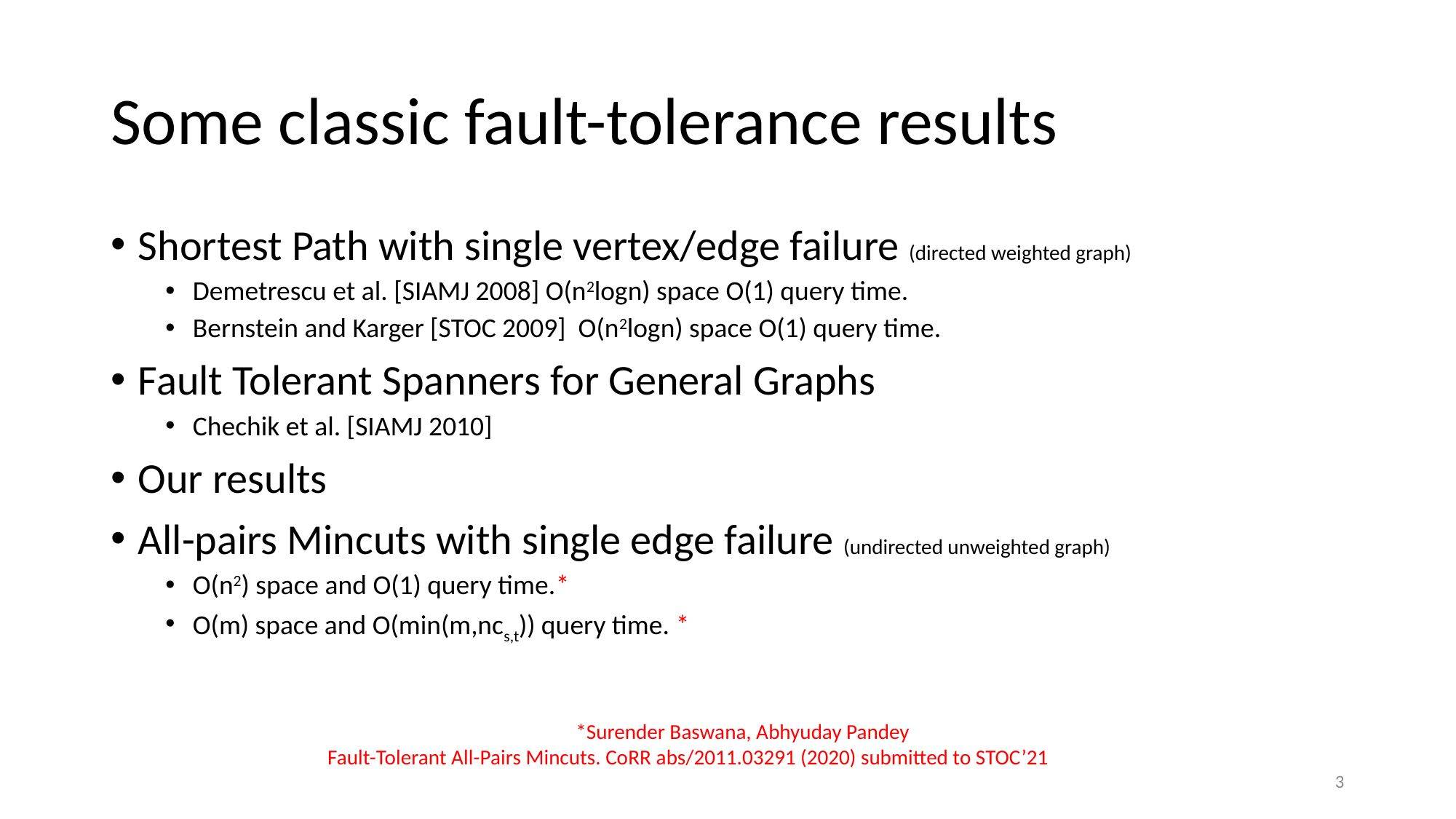

# Some classic fault-tolerance results
Shortest Path with single vertex/edge failure (directed weighted graph)
Demetrescu et al. [SIAMJ 2008] O(n2logn) space O(1) query time.
Bernstein and Karger [STOC 2009]  O(n2logn) space O(1) query time.
Fault Tolerant Spanners for General Graphs
Chechik et al. [SIAMJ 2010]
Our results
All-pairs Mincuts with single edge failure (undirected unweighted graph)
O(n2) space and O(1) query time.*
O(m) space and O(min(m,ncs,t)) query time. *

	*Surender Baswana, Abhyuday Pandey
Fault-Tolerant All-Pairs Mincuts. CoRR abs/2011.03291 (2020) submitted to STOC’21
3